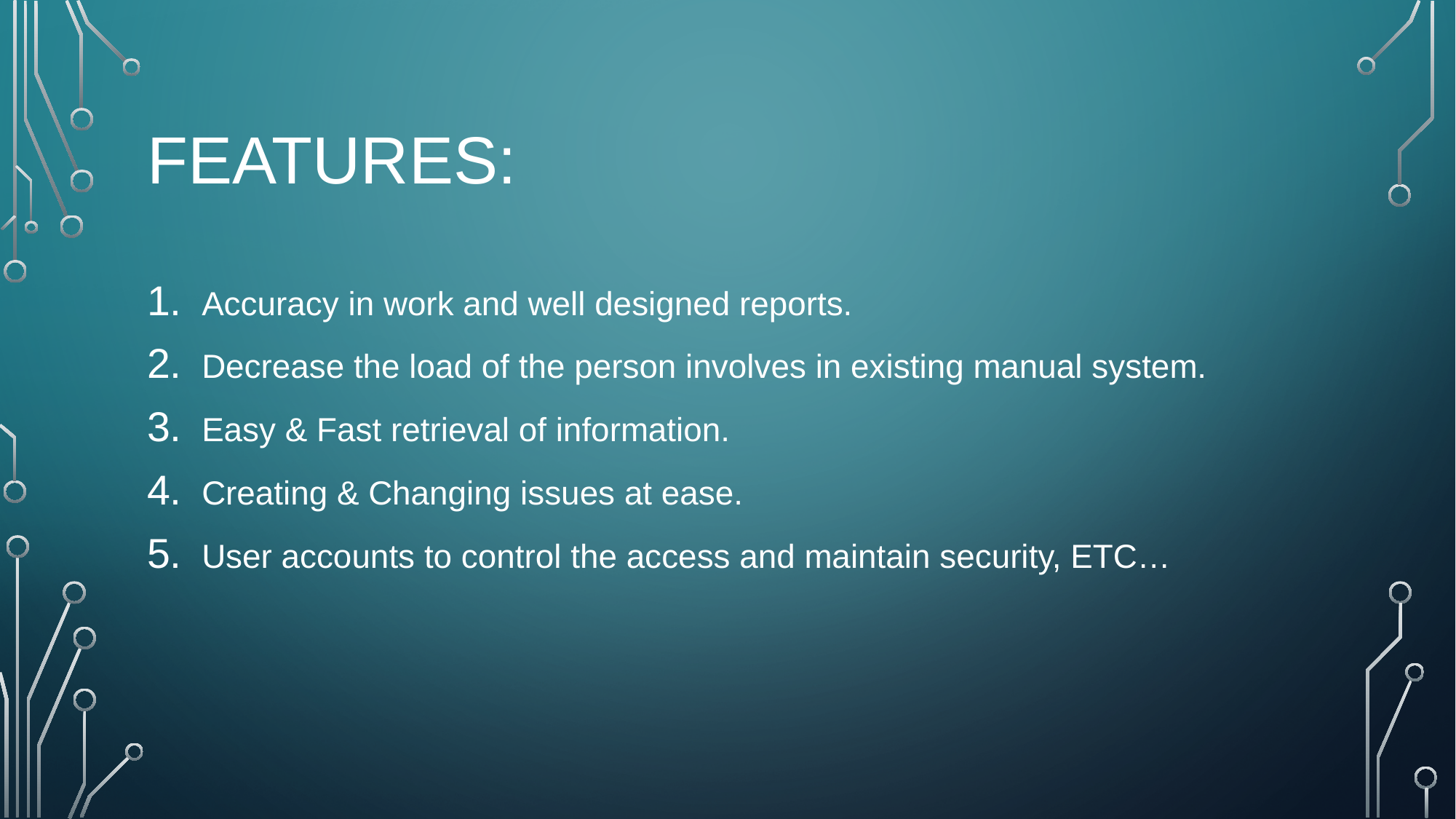

# FEATURES:
Accuracy in work and well designed reports.
Decrease the load of the person involves in existing manual system.
Easy & Fast retrieval of information.
Creating & Changing issues at ease.
User accounts to control the access and maintain security, ETC…